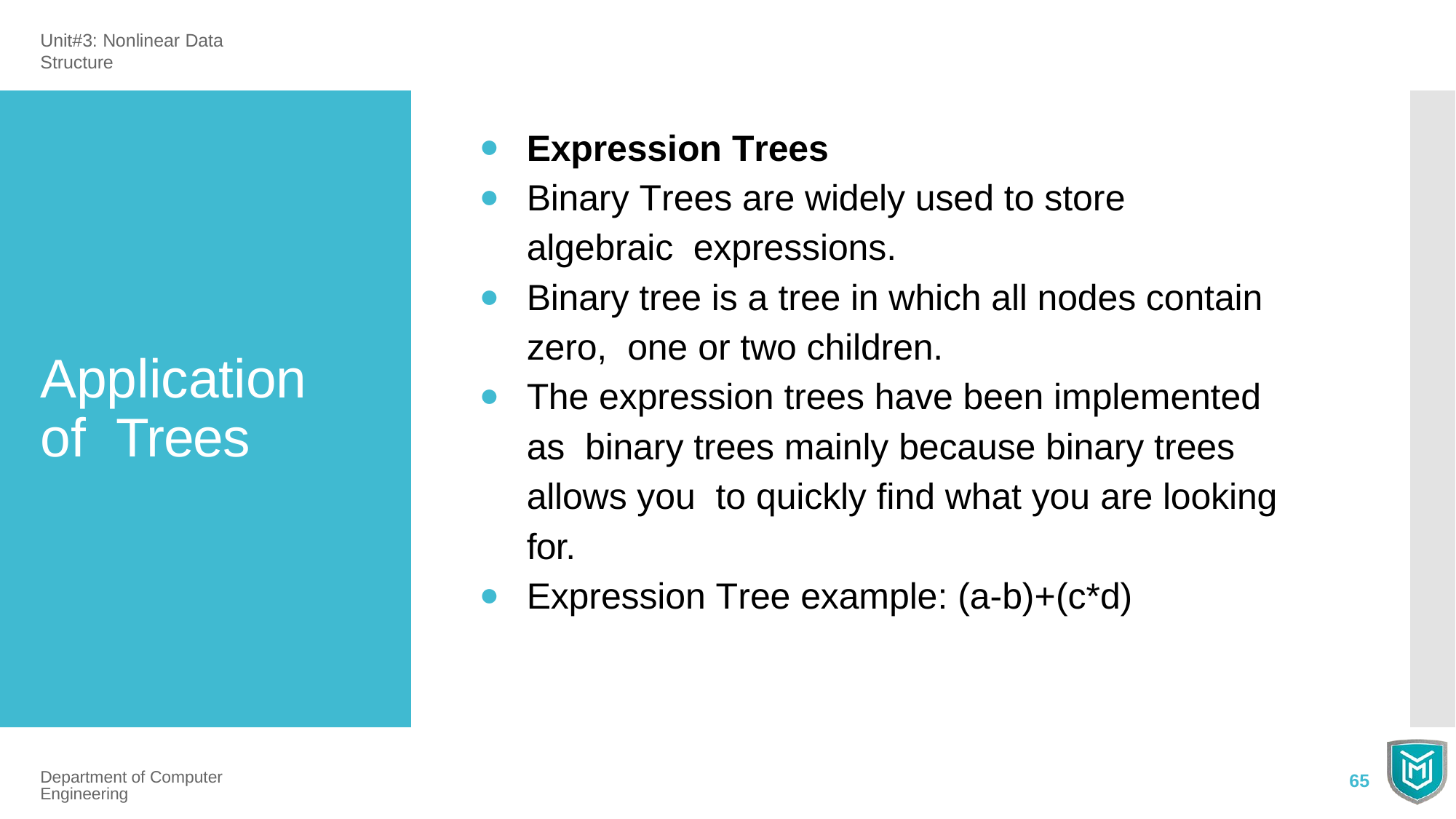

Unit#3: Nonlinear Data Structure
Expression Trees
Binary Trees are widely used to store algebraic  expressions.
Binary tree is a tree in which all nodes contain zero,  one or two children.
The expression trees have been implemented as  binary trees mainly because binary trees allows you  to quickly ﬁnd what you are looking for.
Expression Tree example: (a-b)+(c*d)
Application of  Trees
Department of Computer Engineering
65